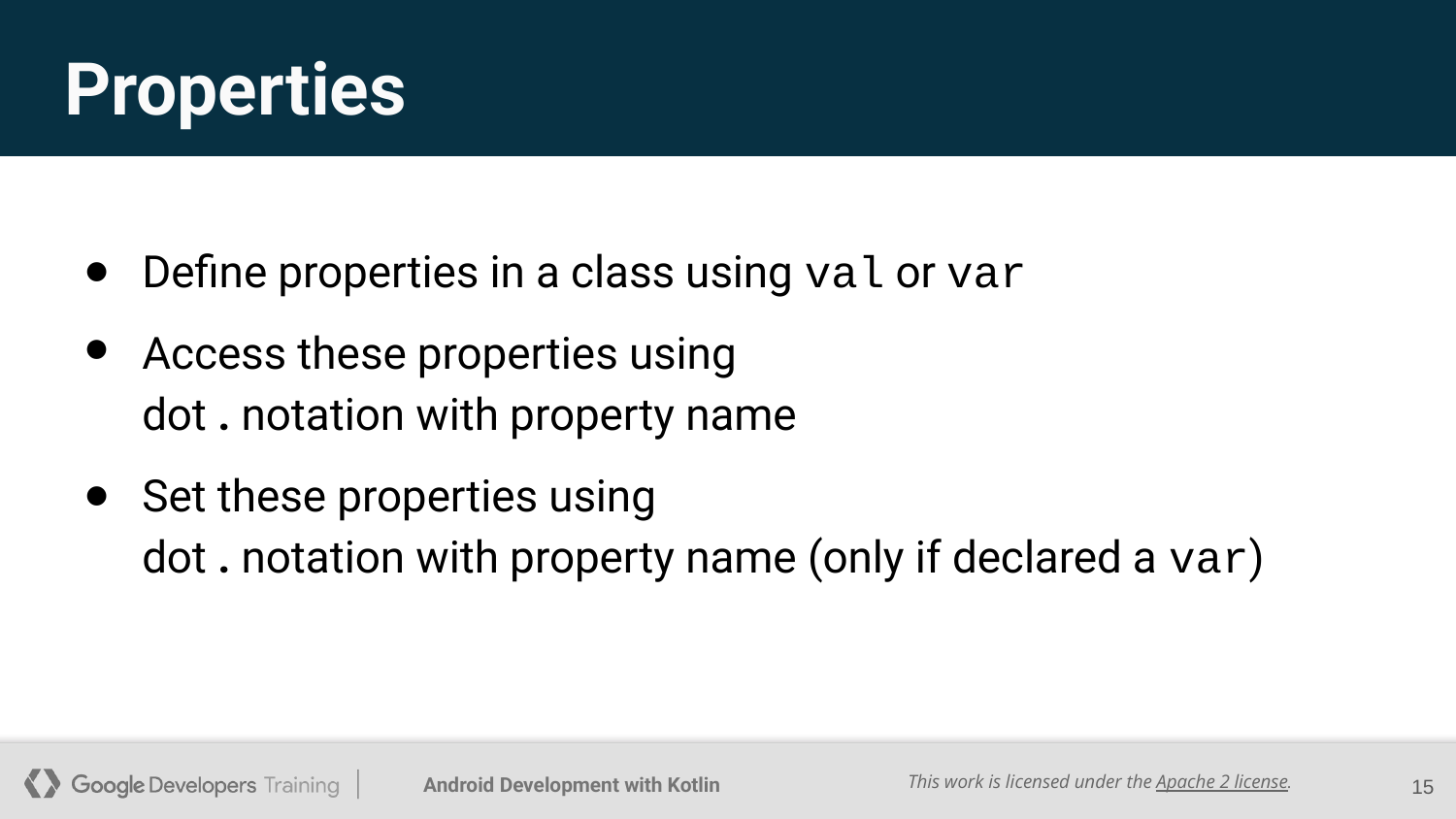

# Properties
Define properties in a class using val or var
Access these properties using
dot . notation with property name
Set these properties using
dot . notation with property name (only if declared a var)

15